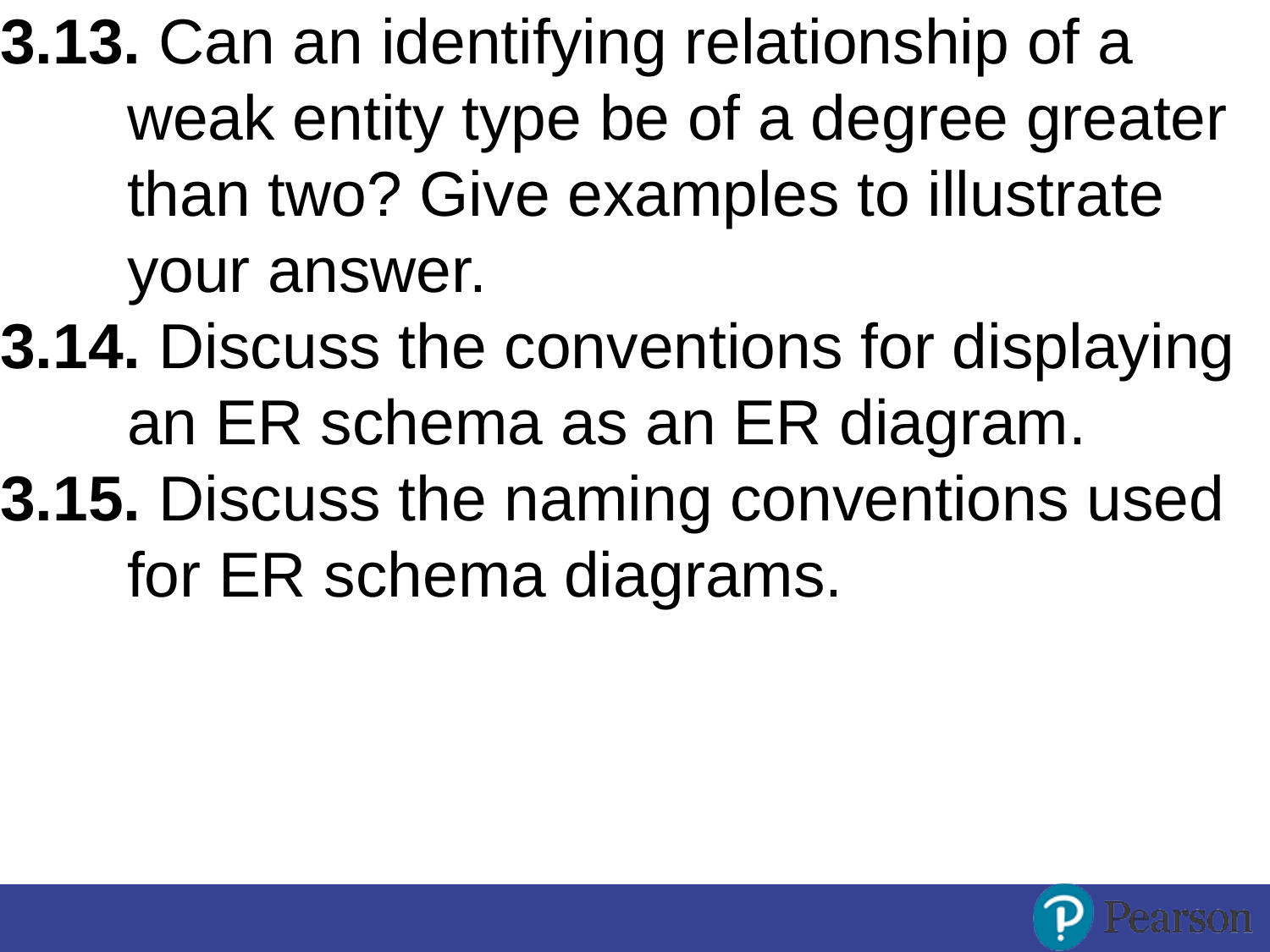

# 3.13. Can an identifying relationship of a 	weak entity type be of a degree greater than two? Give examples to illustrate 	your answer. 3.14. Discuss the conventions for displaying 	an ER schema as an ER diagram. 3.15. Discuss the naming conventions used 	for ER schema diagrams.